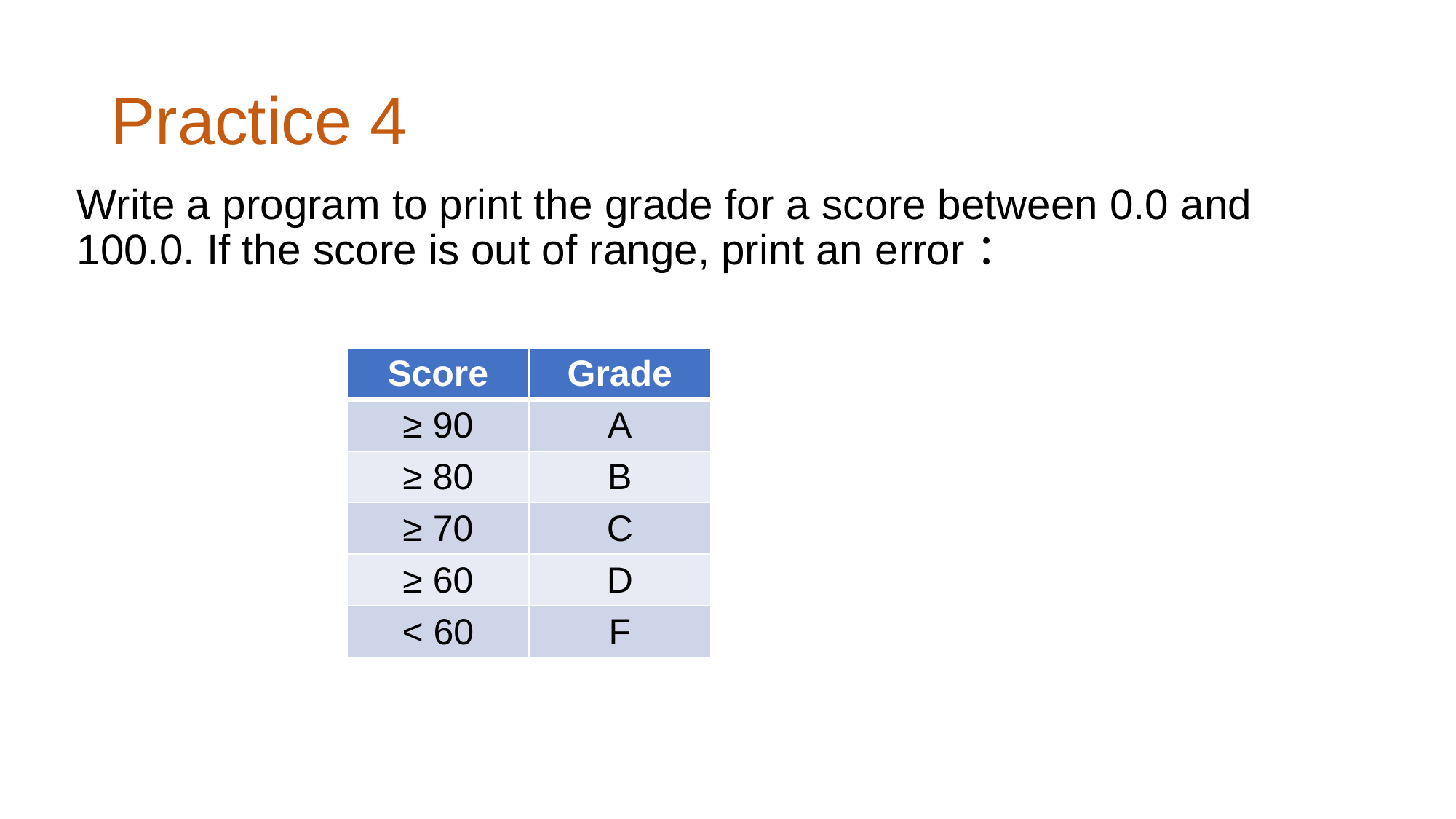

# Practice 4
Write a program to print the grade for a score between 0.0 and 100.0. If the score is out of range, print an error：

| Score | Grade |
| --- | --- |
| ≥ 90 | A |
| ≥ 80 | B |
| ≥ 70 | C |
| ≥ 60 | D |
| < 60 | F |